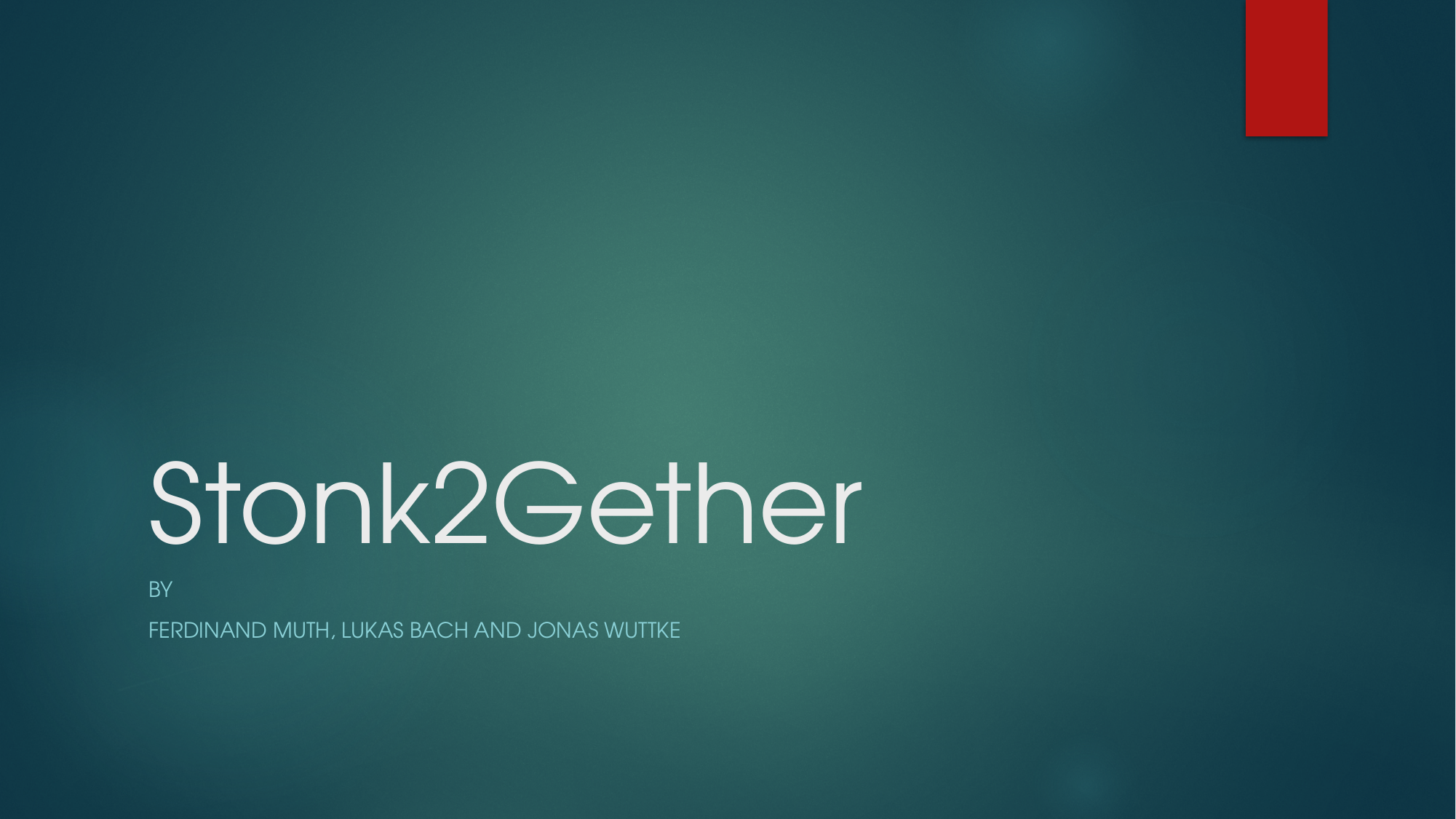

# Stonk2Gether
By
Ferdinand Muth, Lukas Bach and Jonas Wuttke